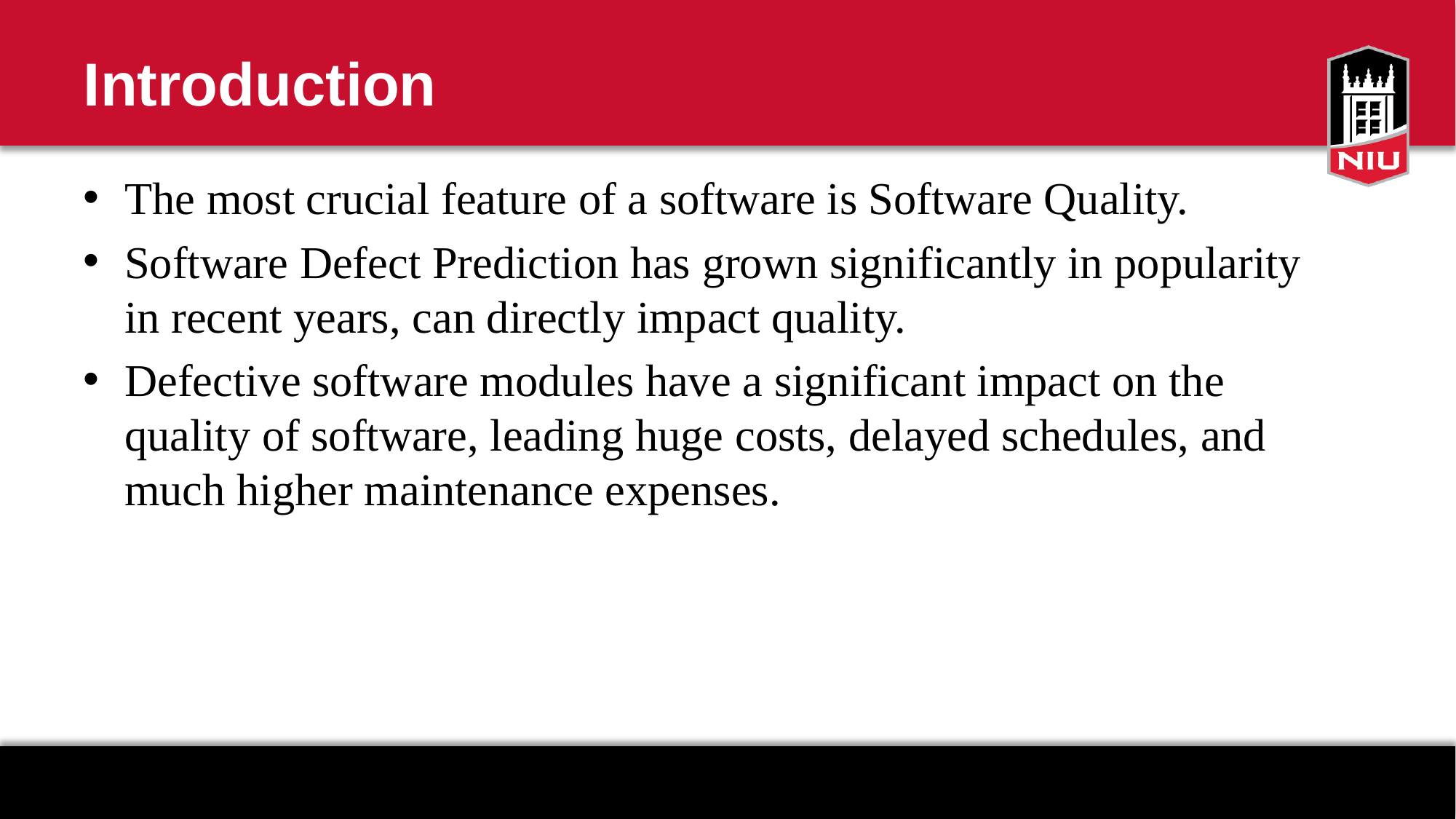

# Introduction
The most crucial feature of a software is Software Quality.
Software Defect Prediction has grown significantly in popularity in recent years, can directly impact quality.
Defective software modules have a significant impact on the quality of software, leading huge costs, delayed schedules, and much higher maintenance expenses.